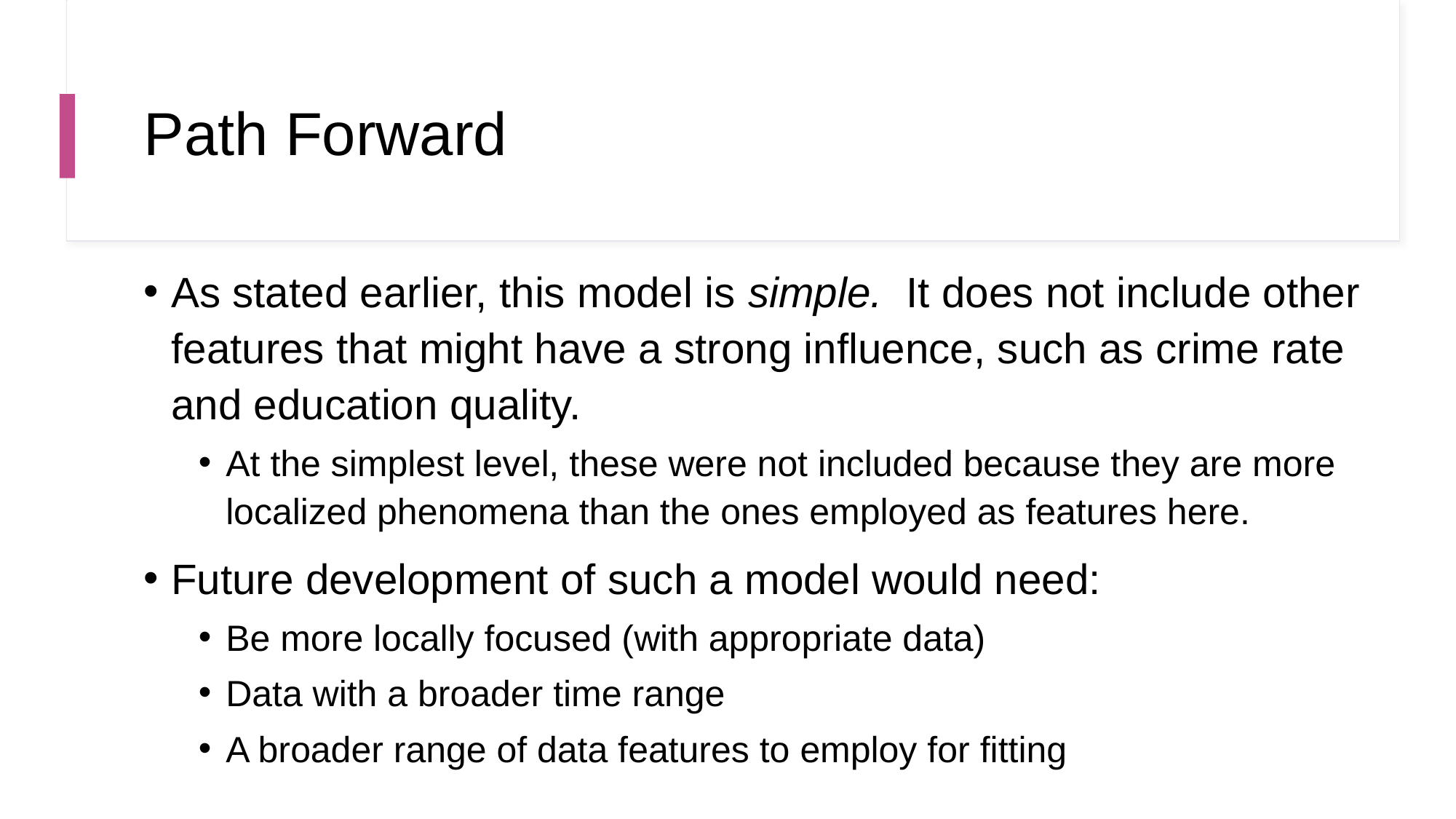

# Path Forward
As stated earlier, this model is simple.  It does not include other features that might have a strong influence, such as crime rate and education quality.
At the simplest level, these were not included because they are more localized phenomena than the ones employed as features here.
Future development of such a model would need:
Be more locally focused (with appropriate data)
Data with a broader time range
A broader range of data features to employ for fitting